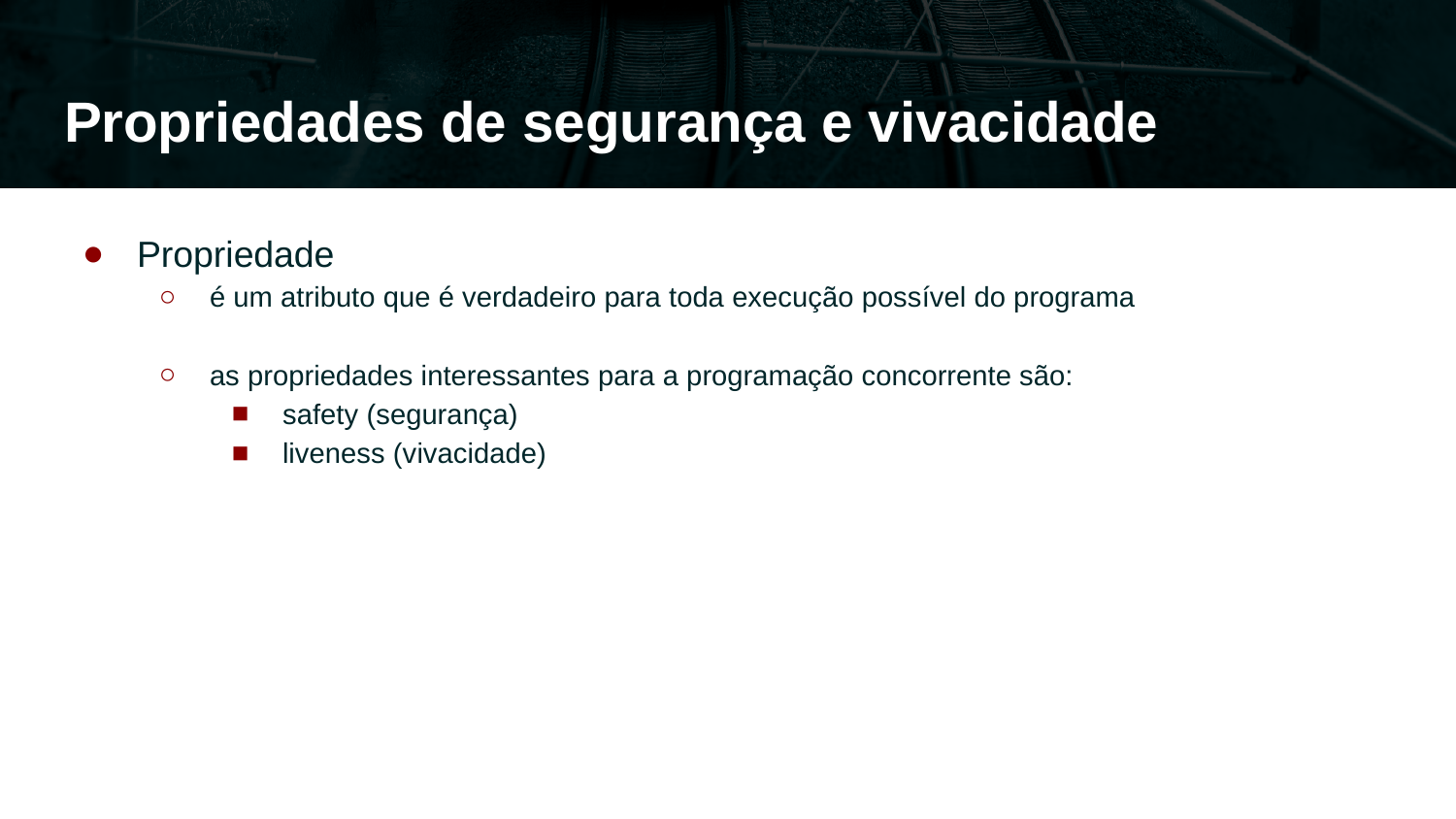

# Propriedades de segurança e vivacidade
Propriedade
é um atributo que é verdadeiro para toda execução possível do programa
as propriedades interessantes para a programação concorrente são:
safety (segurança)
liveness (vivacidade)